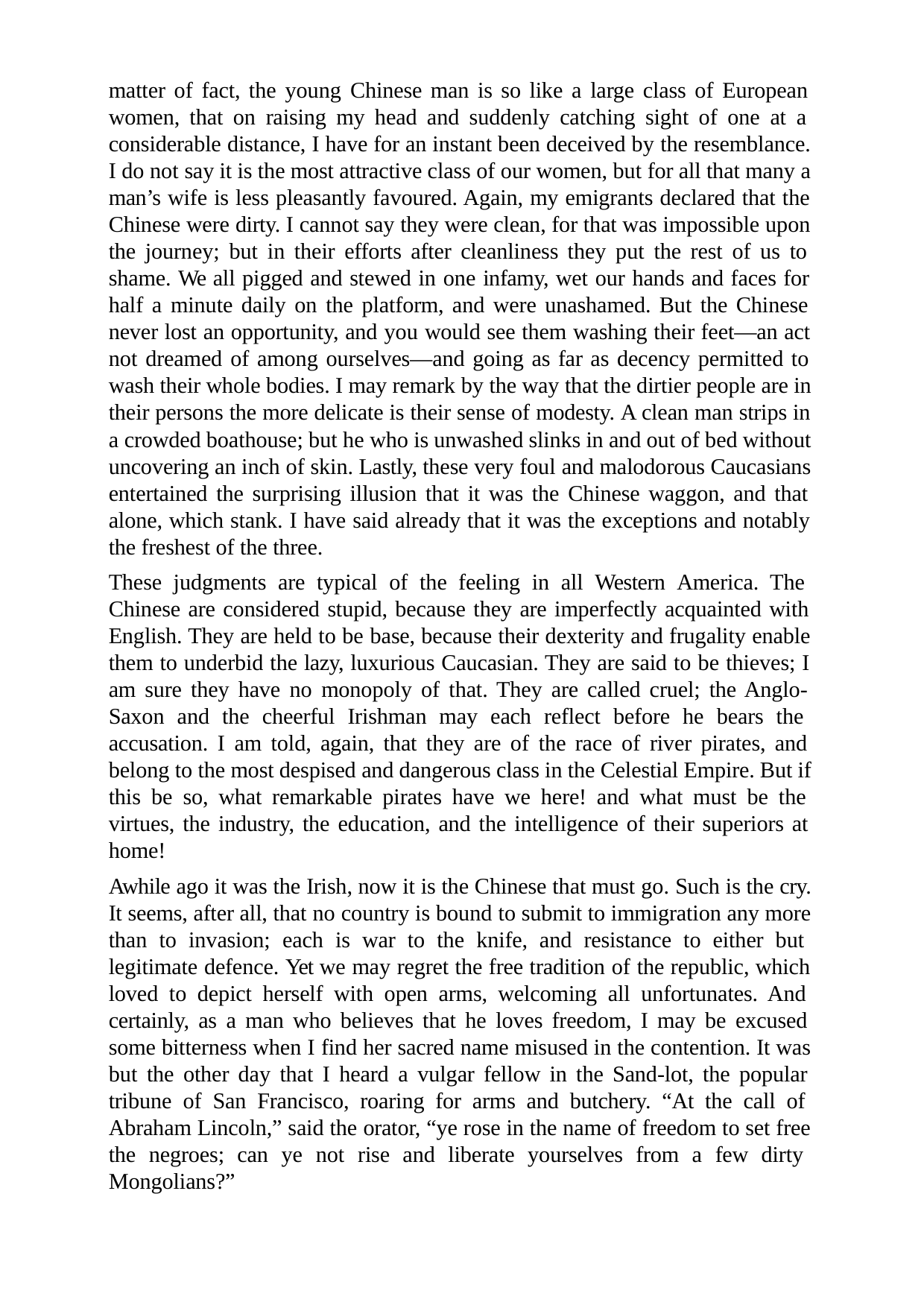

matter of fact, the young Chinese man is so like a large class of European  women, that on raising my head and suddenly catching sight of one at a  considerable distance, I have for an instant been deceived by the resemblance.  I do not say it is the most attractive class of our women, but for all that many a  man’s wife is less pleasantly favoured. Again, my emigrants declared that the  Chinese were dirty. I cannot say they were clean, for that was impossible upon  the journey; but in their efforts after cleanliness they put the rest of us to  shame. We all pigged and stewed in one infamy, wet our hands and faces for  half a minute daily on the platform, and were unashamed. But the Chinese  never lost an opportunity, and you would see them washing their feet—an act  not dreamed of among ourselves—and going as far as decency permitted to  wash their whole bodies. I may remark by the way that the dirtier people are in  their persons the more delicate is their sense of modesty. A clean man strips in  a crowded boathouse; but he who is unwashed slinks in and out of bed without  uncovering an inch of skin. Lastly, these very foul and malodorous Caucasians  entertained the surprising illusion that it was the Chinese waggon, and that  alone, which stank. I have said already that it was the exceptions and notably  the freshest of the three.
These judgments are typical of the feeling in all Western America. The  Chinese are considered stupid, because they are imperfectly acquainted with  English. They are held to be base, because their dexterity and frugality enable  them to underbid the lazy, luxurious Caucasian. They are said to be thieves; I  am sure they have no monopoly of that. They are called cruel; the Anglo-  Saxon and the cheerful Irishman may each reflect before he bears the  accusation. I am told, again, that they are of the race of river pirates, and  belong to the most despised and dangerous class in the Celestial Empire. But if  this be so, what remarkable pirates have we here! and what must be the  virtues, the industry, the education, and the intelligence of their superiors at  home!
Awhile ago it was the Irish, now it is the Chinese that must go. Such is the cry.  It seems, after all, that no country is bound to submit to immigration any more  than to invasion; each is war to the knife, and resistance to either but  legitimate defence. Yet we may regret the free tradition of the republic, which  loved to depict herself with open arms, welcoming all unfortunates. And  certainly, as a man who believes that he loves freedom, I may be excused  some bitterness when I find her sacred name misused in the contention. It was  but the other day that I heard a vulgar fellow in the Sand-lot, the popular  tribune of San Francisco, roaring for arms and butchery. “At the call of  Abraham Lincoln,” said the orator, “ye rose in the name of freedom to set free  the negroes; can ye not rise and liberate yourselves from a few dirty  Mongolians?”